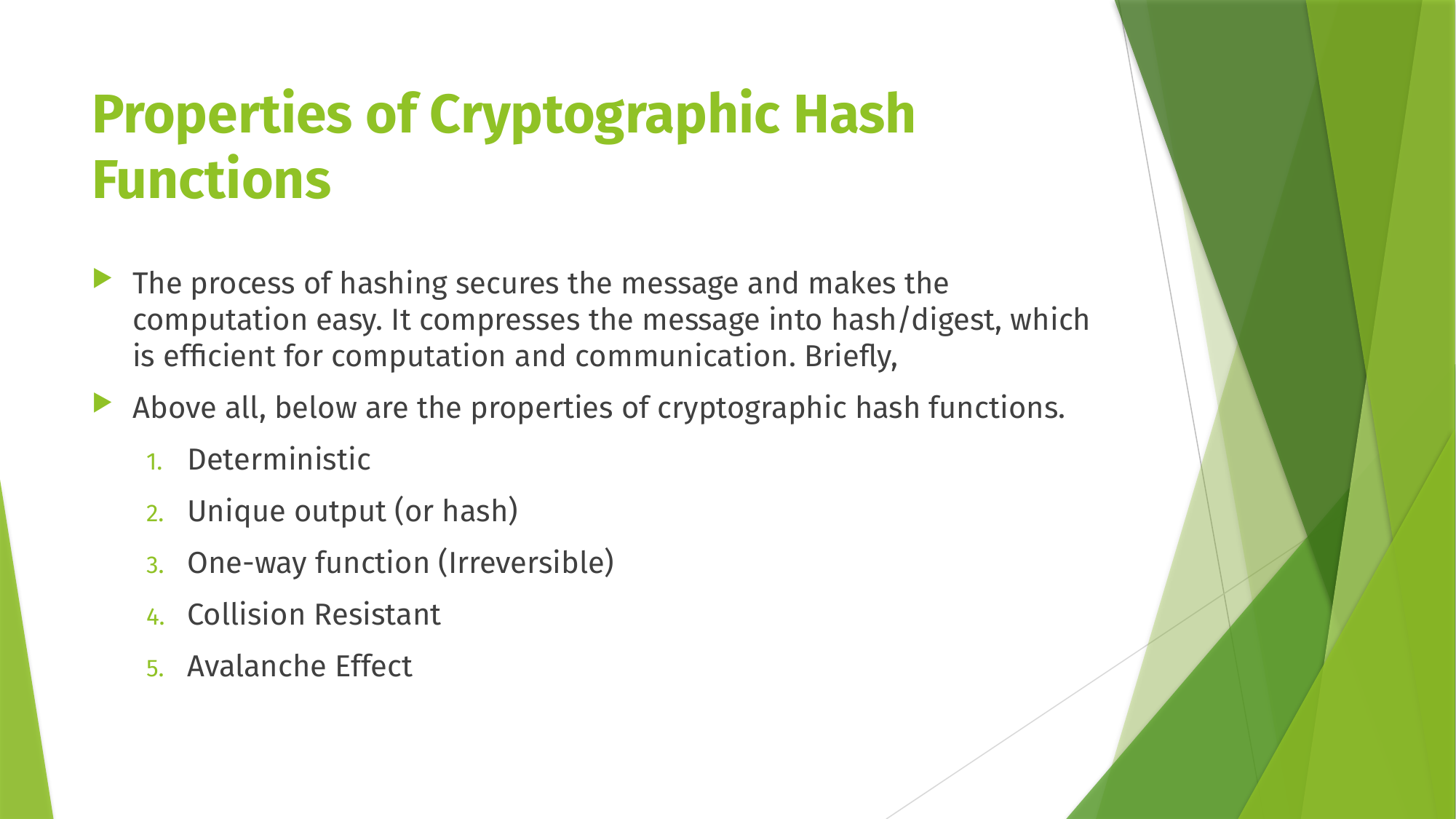

# Properties of Cryptographic Hash Functions
The process of hashing secures the message and makes the computation easy. It compresses the message into hash/digest, which is efficient for computation and communication. Briefly,
Above all, below are the properties of cryptographic hash functions.
Deterministic
Unique output (or hash)
One-way function (Irreversible)
Collision Resistant
Avalanche Effect